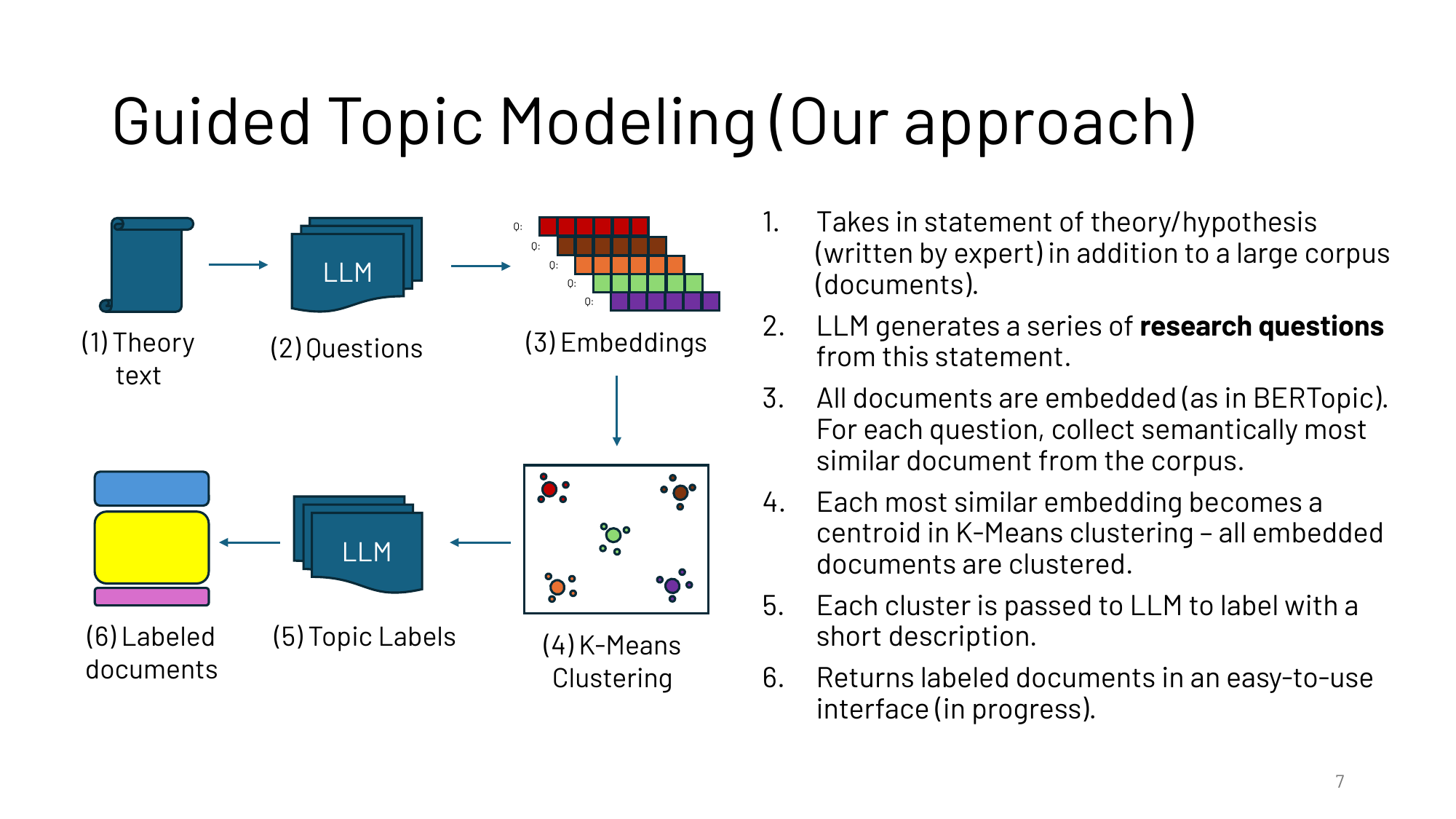

# Guided Topic Modeling (Our approach)
Takes in statement of theory/hypothesis (written by expert) in addition to a large corpus (documents).
LLM generates a series of research questions from this statement.
All documents are embedded (as in BERTopic). For each question, collect semantically most similar document from the corpus.
Each most similar embedding becomes a centroid in K-Means clustering – all embedded documents are clustered.
Each cluster is passed to LLM to label with a short description.
Returns labeled documents in an easy-to-use interface (in progress).

Q:

LLM
Q:

Q:

Q:

Q:

(1) Theory text
(3) Embeddings
(2) Questions

LLM

(6) Labeled documents
(5) Topic Labels
(4) K-Means Clustering
7